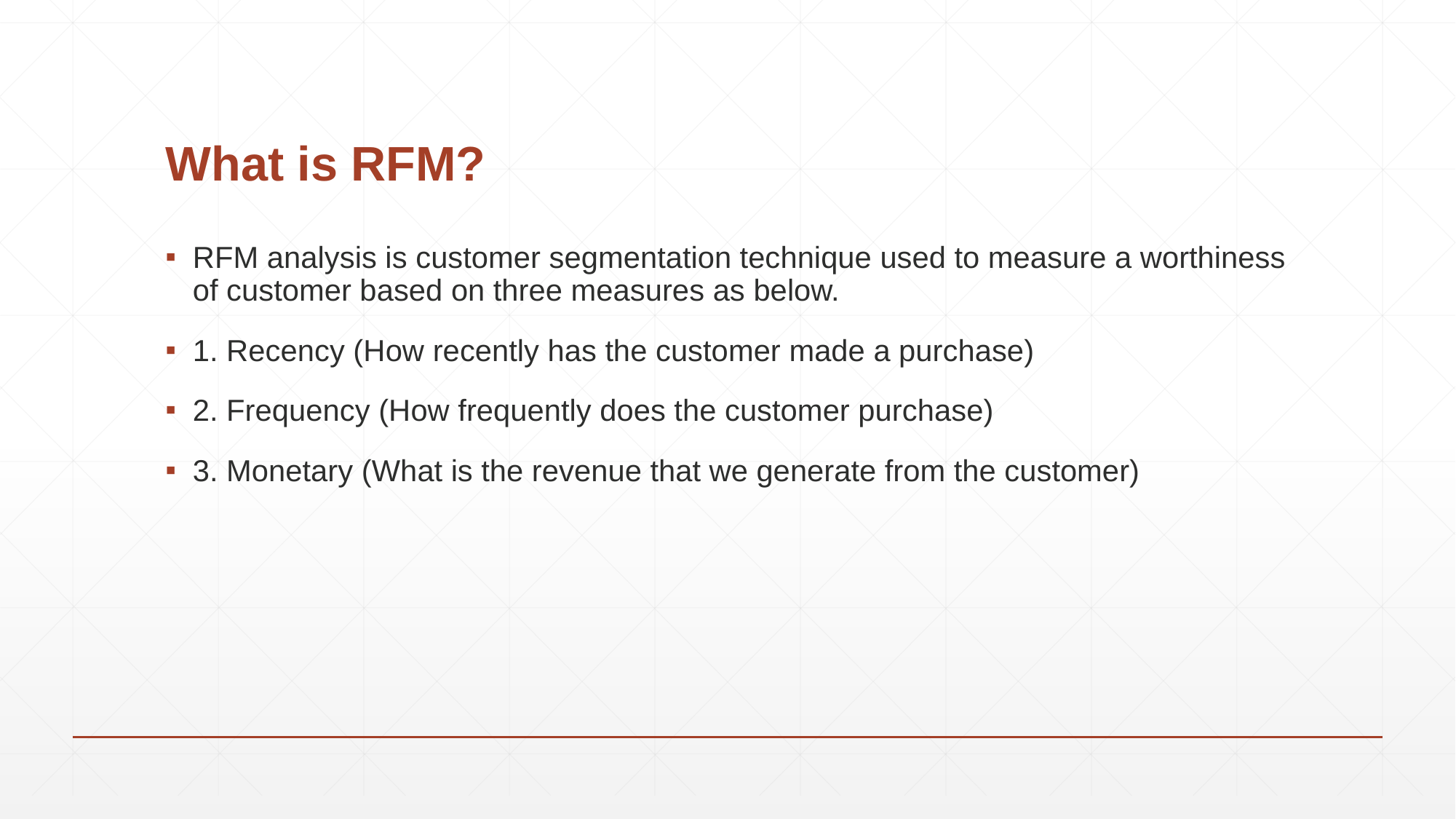

# What is RFM?
RFM analysis is customer segmentation technique used to measure a worthiness of customer based on three measures as below.
1. Recency (How recently has the customer made a purchase)
2. Frequency (How frequently does the customer purchase)
3. Monetary (What is the revenue that we generate from the customer)